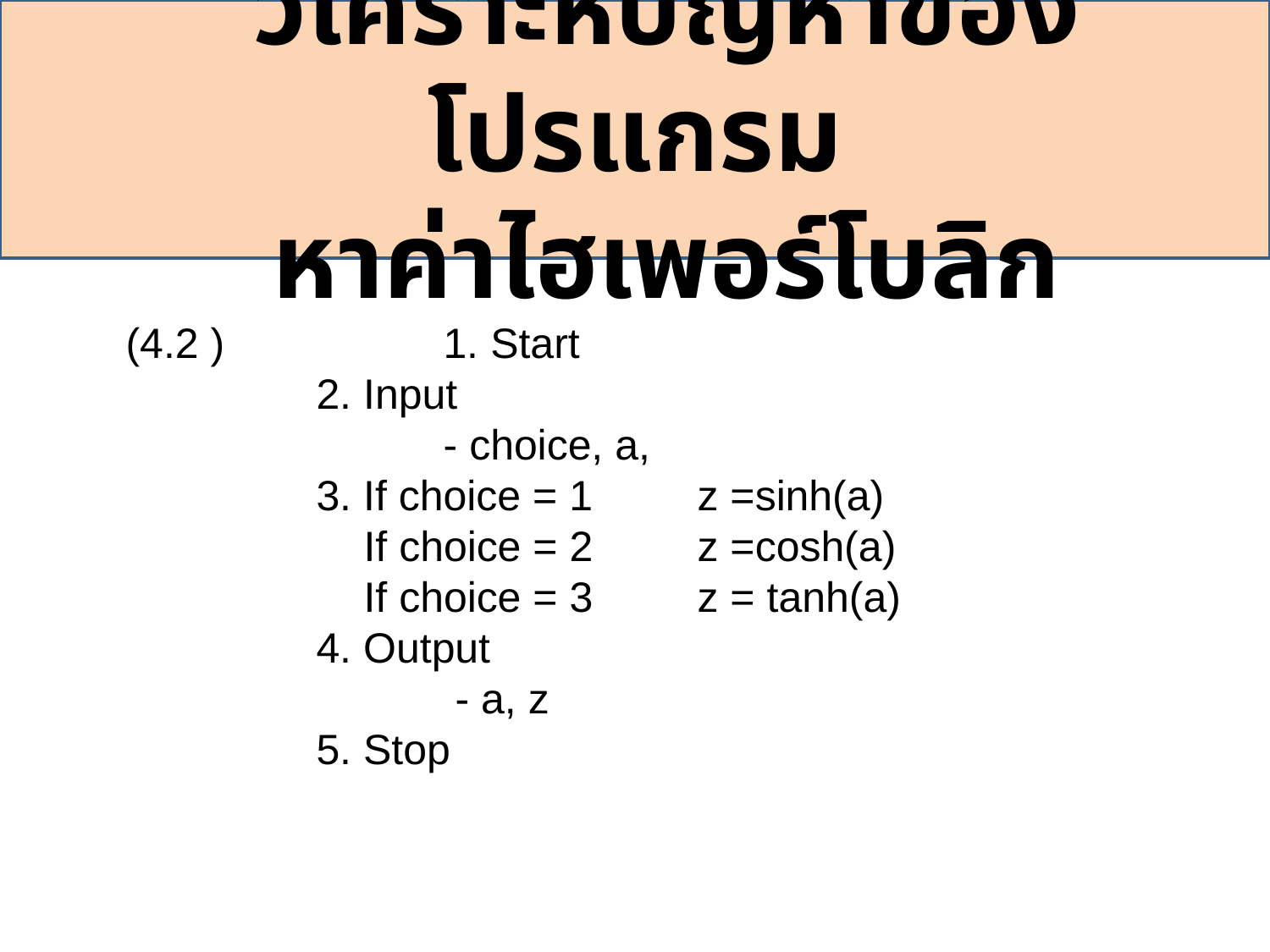

วิเคราะห์ปัญหาของโปรแกรม
หาค่าไฮเพอร์โบลิก
(4.2 )		1. Start
		2. Input
			- choice, a,
		3. If choice = 1 	z =sinh(a)
    		    If choice = 2	z =cosh(a)
 		    If choice = 3	z = tanh(a)
 		4. Output
			 - a, z
		5. Stop